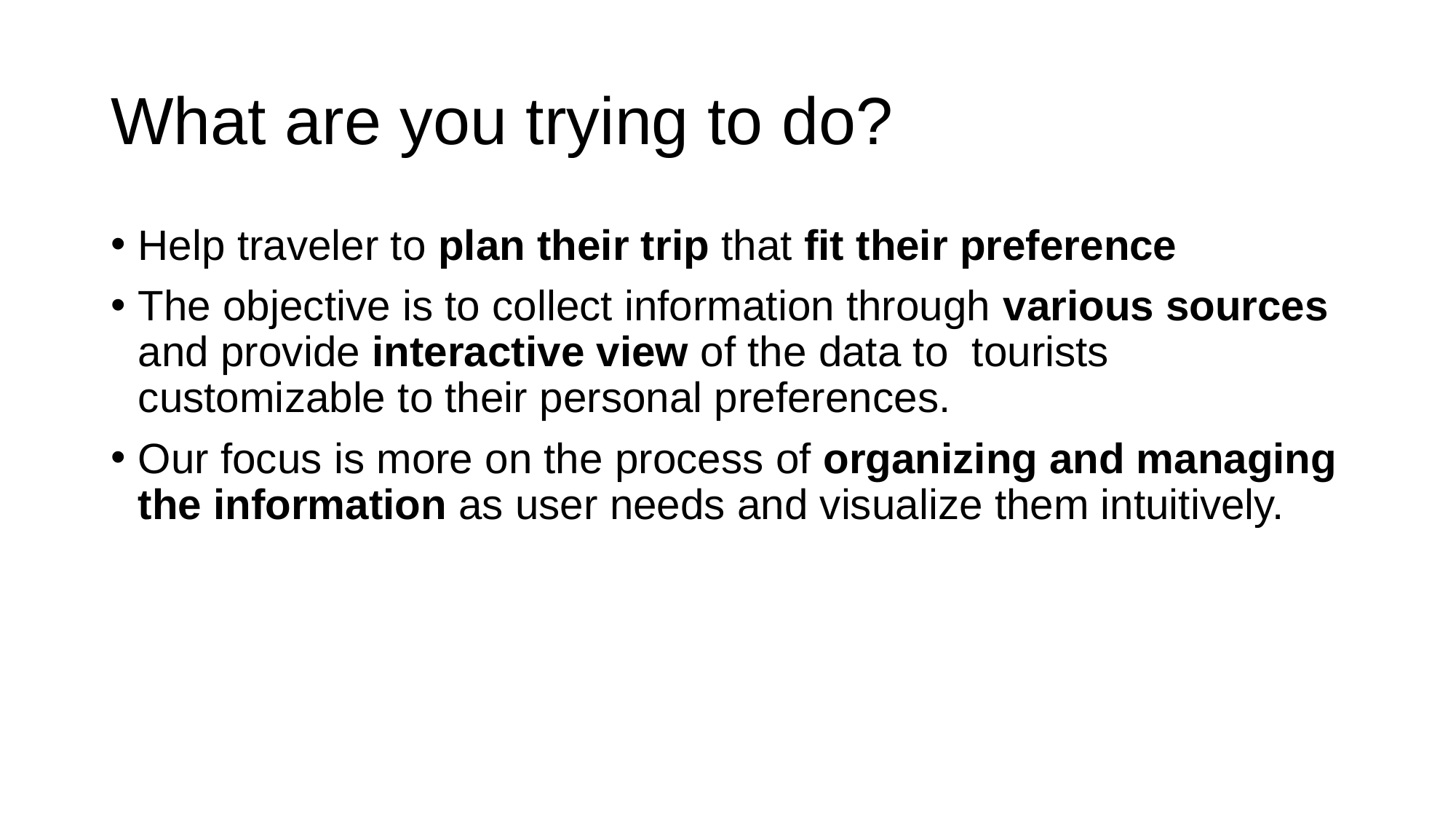

# What are you trying to do?
Help traveler to plan their trip that fit their preference
The objective is to collect information through various sources and provide interactive view of the data to  tourists customizable to their personal preferences.
Our focus is more on the process of organizing and managing the information as user needs and visualize them intuitively.